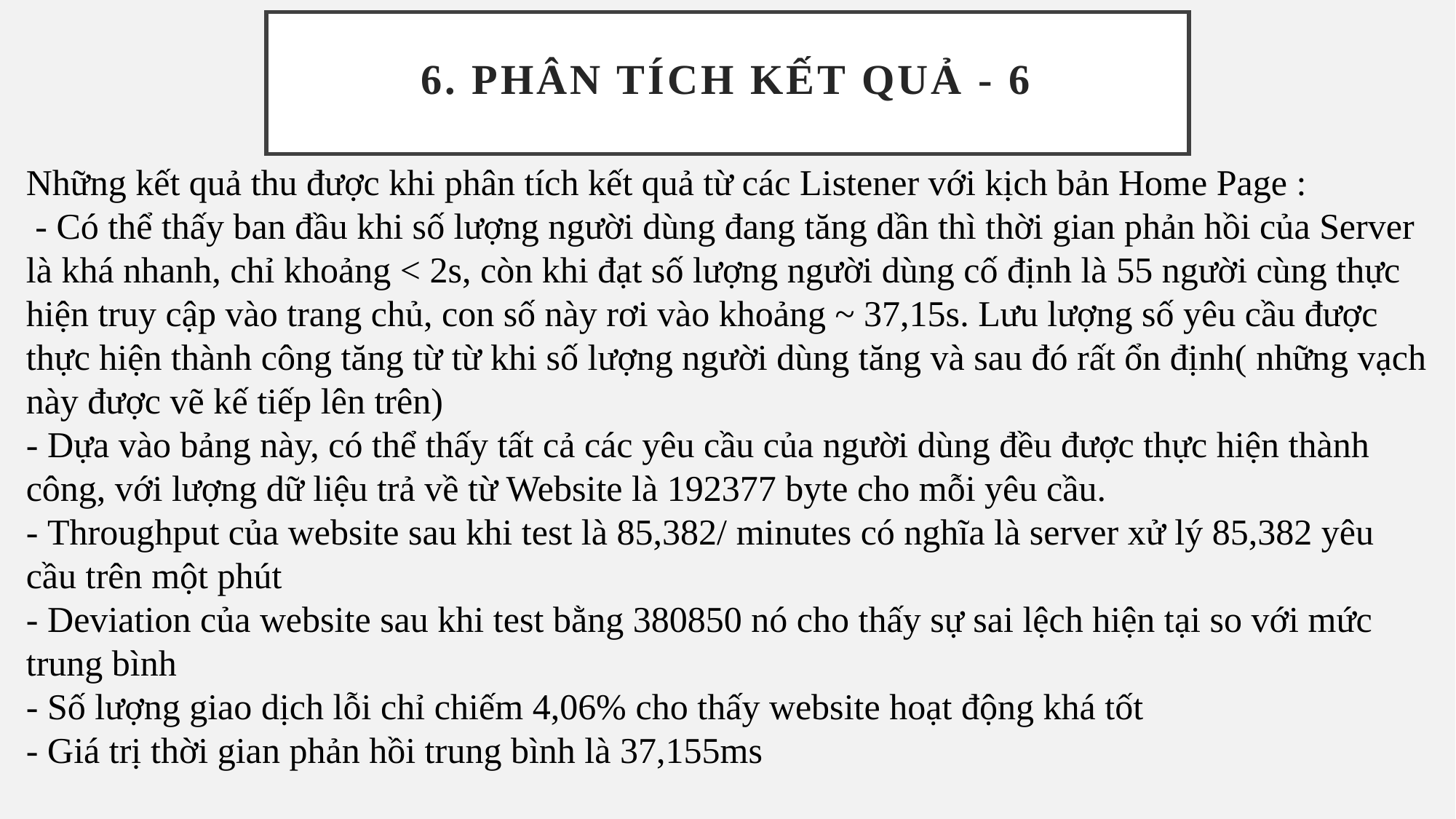

# 6. Phân tích kết quả - 6
Những kết quả thu được khi phân tích kết quả từ các Listener với kịch bản Home Page :
 - Có thể thấy ban đầu khi số lượng người dùng đang tăng dần thì thời gian phản hồi của Server là khá nhanh, chỉ khoảng < 2s, còn khi đạt số lượng người dùng cố định là 55 người cùng thực hiện truy cập vào trang chủ, con số này rơi vào khoảng ~ 37,15s. Lưu lượng số yêu cầu được thực hiện thành công tăng từ từ khi số lượng người dùng tăng và sau đó rất ổn định( những vạch này được vẽ kế tiếp lên trên)
- Dựa vào bảng này, có thể thấy tất cả các yêu cầu của người dùng đều được thực hiện thành công, với lượng dữ liệu trả về từ Website là 192377 byte cho mỗi yêu cầu.
- Throughput của website sau khi test là 85,382/ minutes có nghĩa là server xử lý 85,382 yêu cầu trên một phút
- Deviation của website sau khi test bằng 380850 nó cho thấy sự sai lệch hiện tại so với mức trung bình
- Số lượng giao dịch lỗi chỉ chiếm 4,06% cho thấy website hoạt động khá tốt
- Giá trị thời gian phản hồi trung bình là 37,155ms